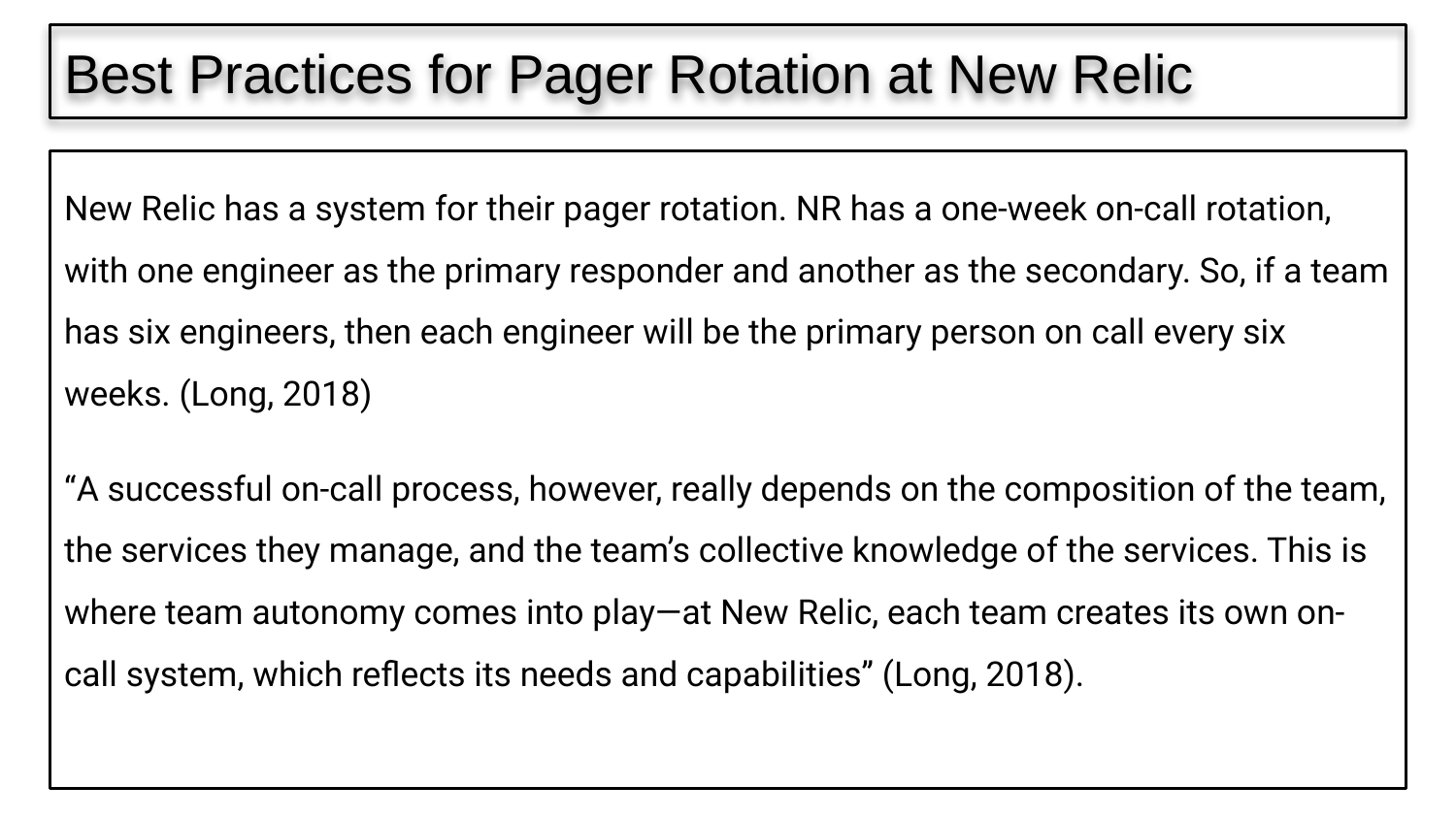

Best Practices for Pager Rotation at New Relic
New Relic has a system for their pager rotation. NR has a one-week on-call rotation, with one engineer as the primary responder and another as the secondary. So, if a team has six engineers, then each engineer will be the primary person on call every six weeks. (Long, 2018)
“A successful on-call process, however, really depends on the composition of the team, the services they manage, and the team’s collective knowledge of the services. This is where team autonomy comes into play—at New Relic, each team creates its own on-call system, which reflects its needs and capabilities” (Long, 2018).